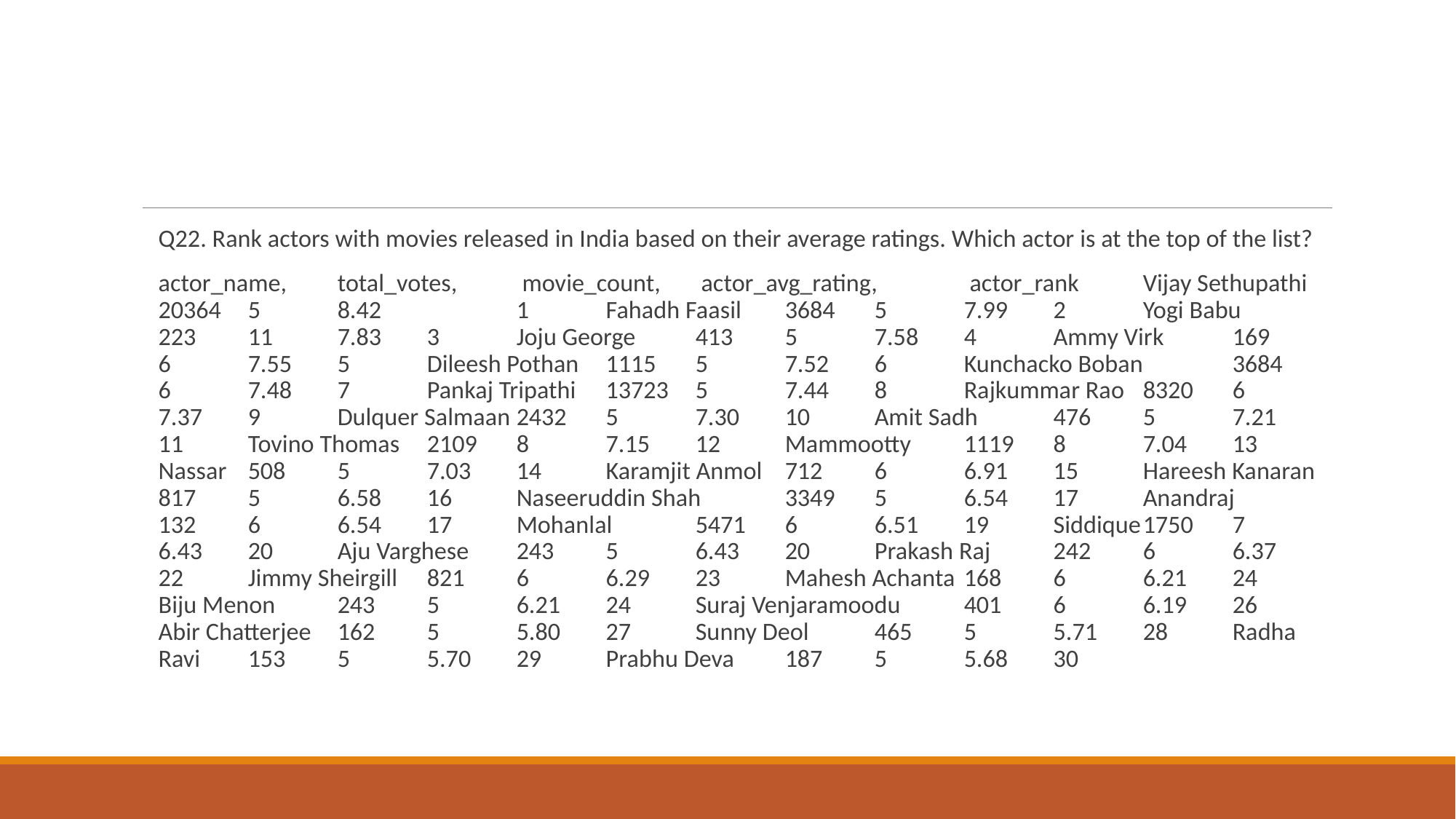

#
Q22. Rank actors with movies released in India based on their average ratings. Which actor is at the top of the list?
actor_name, 			total_votes,	 movie_count,	 actor_avg_rating,	 actor_rank	Vijay Sethupathi		20364			5				8.42		  		1	Fahadh Faasil			3684			5				7.99				2	Yogi Babu				223				11				7.83				3	Joju George				413				5				7.58				4	Ammy Virk				169				6				7.55				5	Dileesh Pothan			1115			5				7.52				6	Kunchacko Boban			3684			6				7.48				7		Pankaj Tripathi			13723			5				7.44				8	Rajkummar Rao			8320			6				7.37				9	Dulquer Salmaan			2432			5				7.30				10	Amit Sadh				476				5				7.21				11	Tovino Thomas			2109			8				7.15				12	Mammootty				1119			8				7.04				13	Nassar					508				5				7.03				14	Karamjit Anmol			712				6				6.91				15	Hareesh Kanaran			817				5				6.58				16	Naseeruddin Shah		3349			5				6.54				17				Anandraj				132				6				6.54				17	Mohanlal				5471			6				6.51				19	Siddique				1750			7				6.43				20	Aju Varghese			243				5				6.43				20	Prakash Raj				242				6				6.37				22	Jimmy Sheirgill			821				6				6.29				23	Mahesh Achanta			168				6				6.21				24	Biju Menon				243				5				6.21				24	Suraj Venjaramoodu		401				6				6.19				26	Abir Chatterjee			162				5				5.80				27	Sunny Deol				465				5				5.71				28	Radha Ravi				153				5				5.70				29	Prabhu Deva				187				5				5.68				30